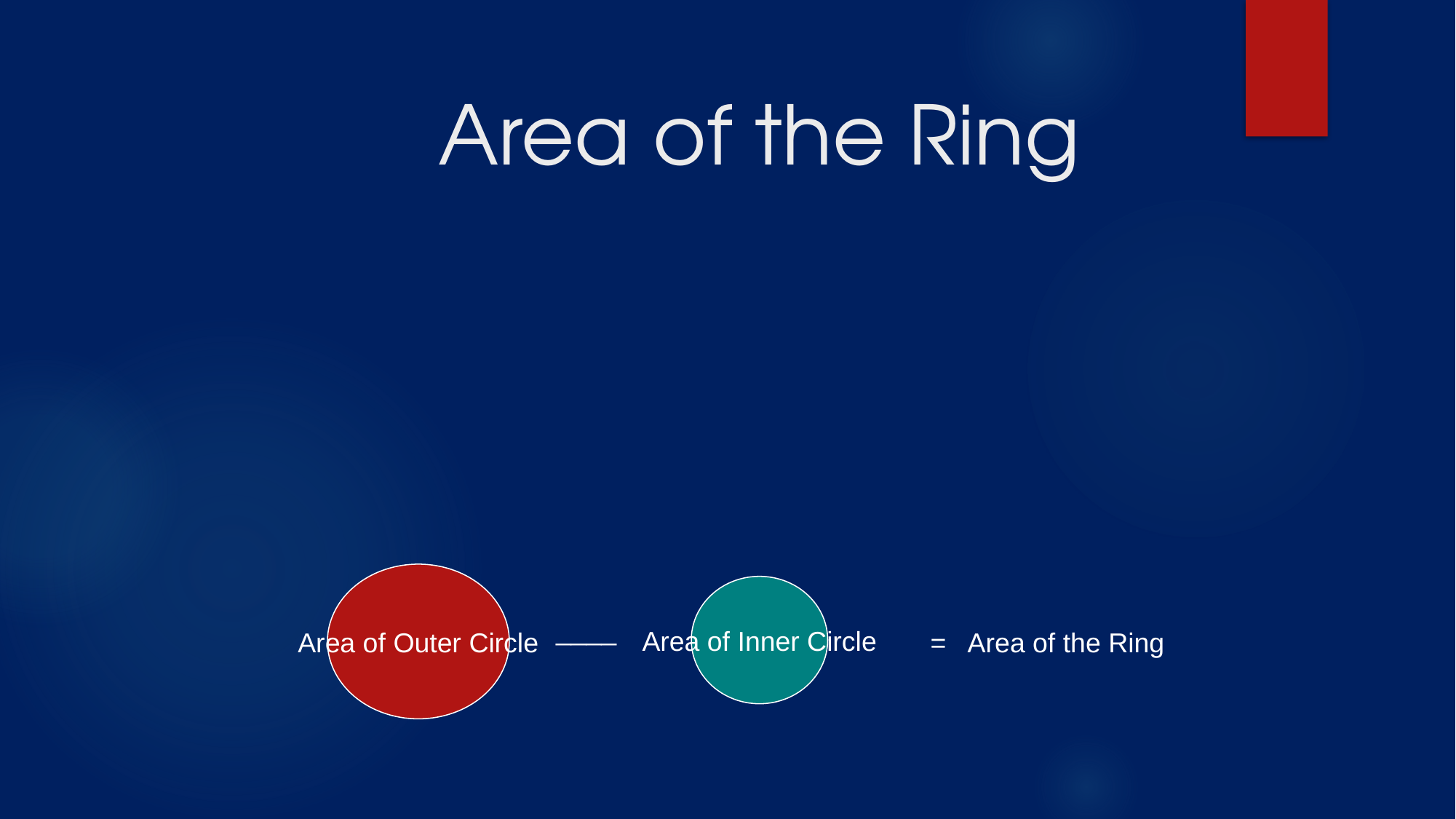

# Area of the Ring
Inner Circle
Outer Circle
Area of Inner Circle
____
Area of Outer Circle
=   Area of the Ring